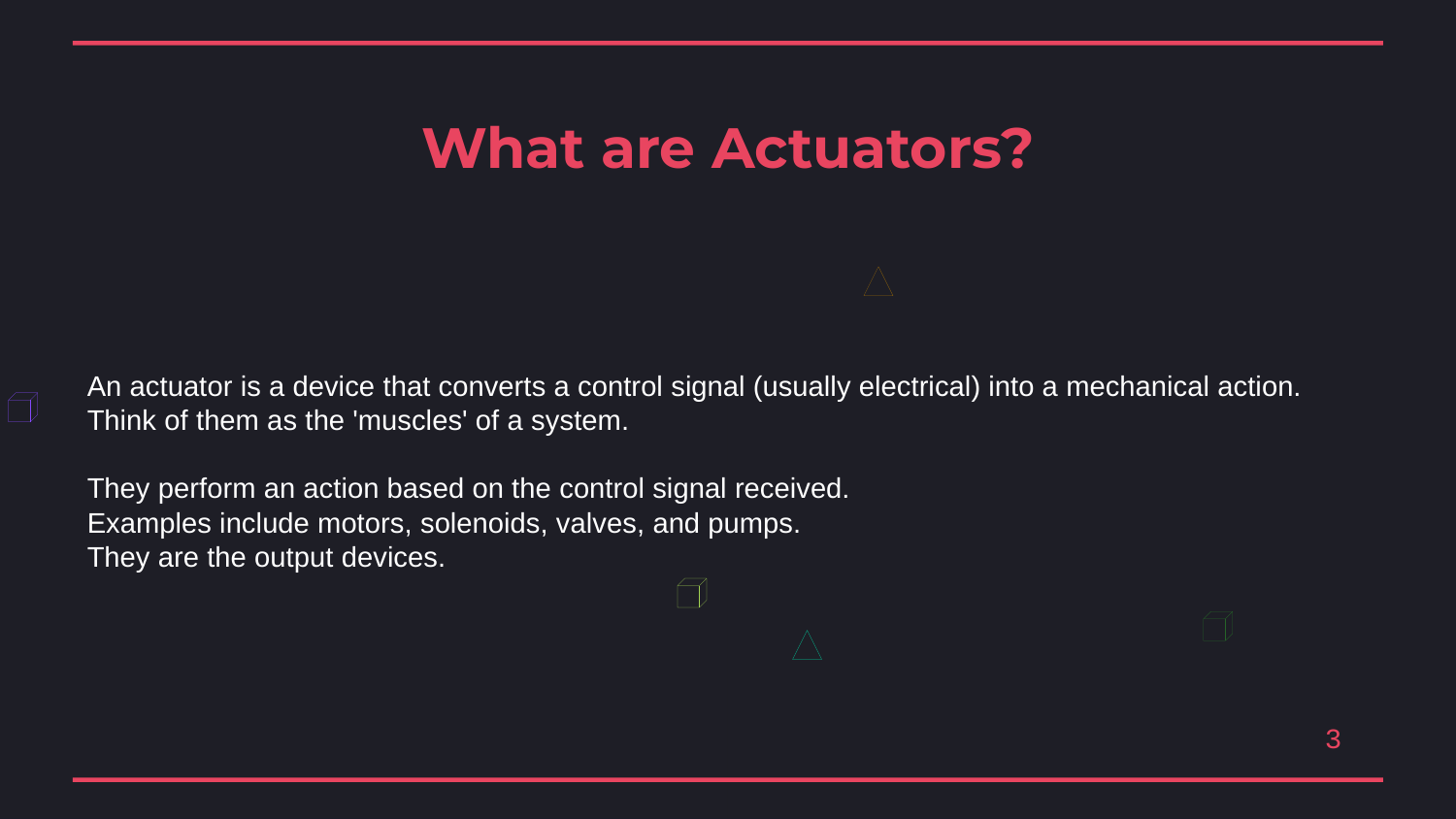

What are Actuators?
An actuator is a device that converts a control signal (usually electrical) into a mechanical action.  Think of them as the 'muscles' of a system.

They perform an action based on the control signal received.
Examples include motors, solenoids, valves, and pumps.
They are the output devices.

3